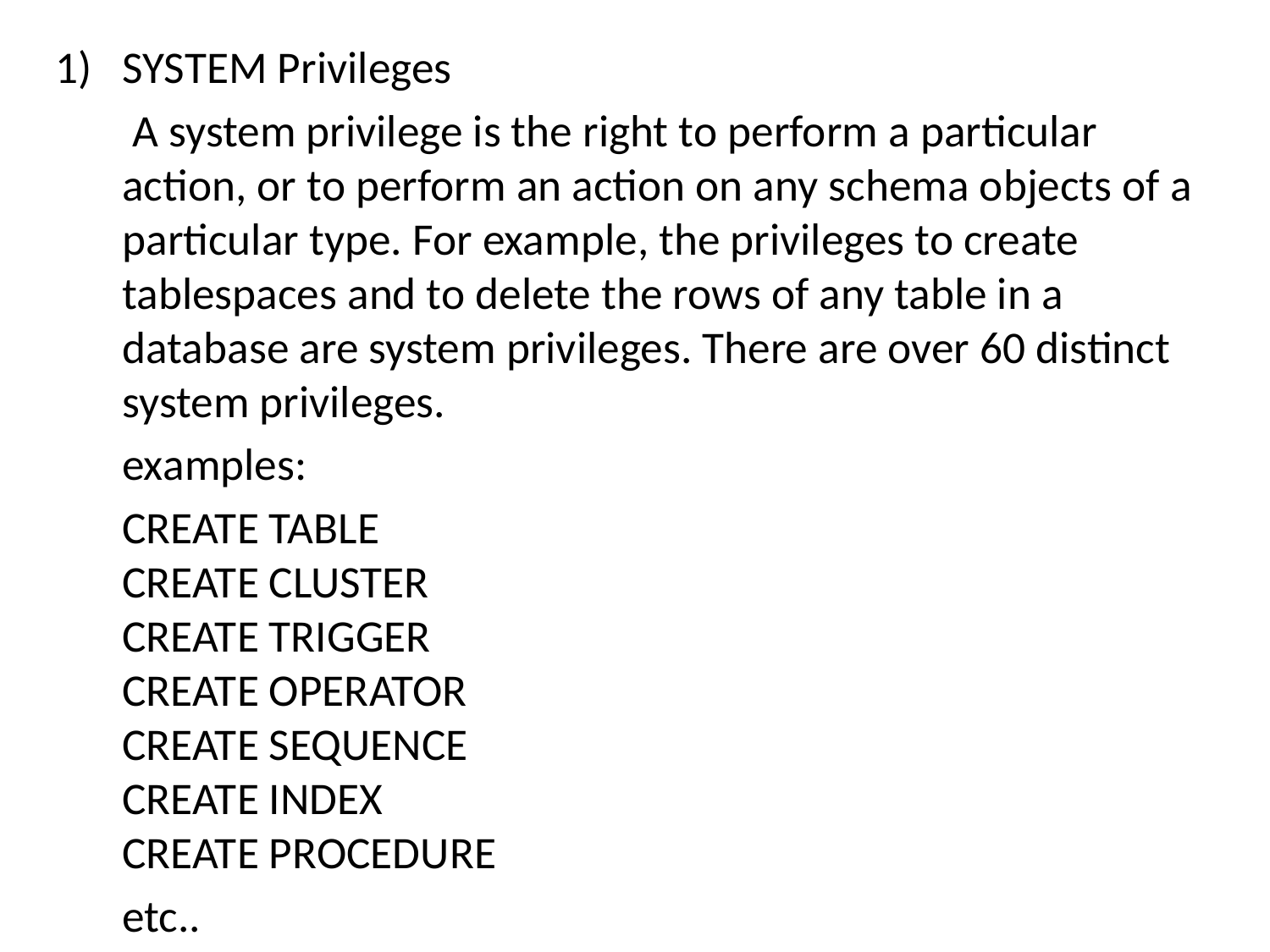

SYSTEM Privileges
	 A system privilege is the right to perform a particular action, or to perform an action on any schema objects of a particular type. For example, the privileges to create tablespaces and to delete the rows of any table in a database are system privileges. There are over 60 distinct system privileges.
	examples:
	CREATE TABLE
CREATE CLUSTER
CREATE TRIGGER
CREATE OPERATOR
CREATE SEQUENCE
CREATE INDEX
CREATE PROCEDURE
	etc..